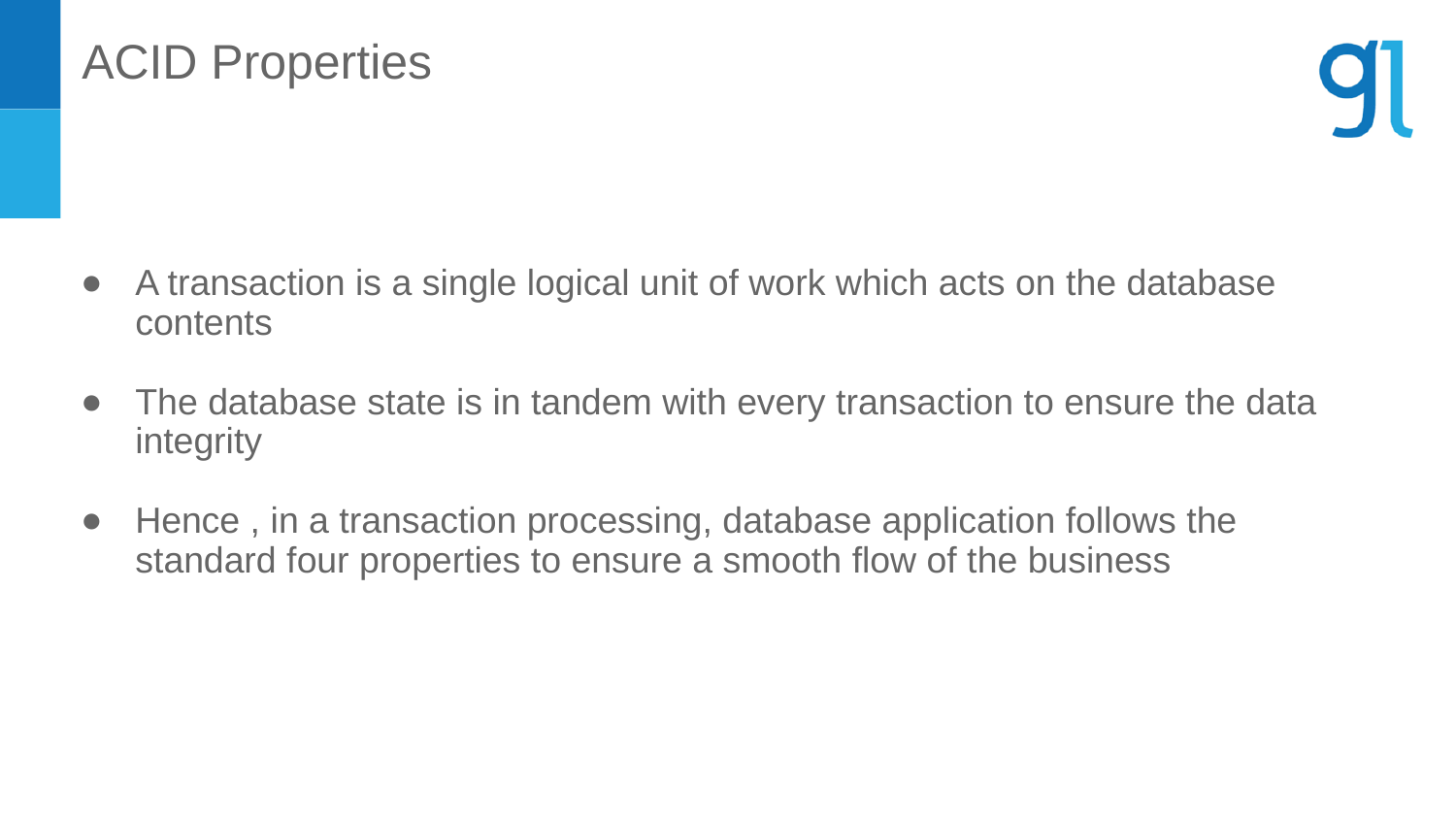

ACID Properties

A transaction is a single logical unit of work which acts on the database contents
The database state is in tandem with every transaction to ensure the data integrity
Hence , in a transaction processing, database application follows the standard four properties to ensure a smooth flow of the business